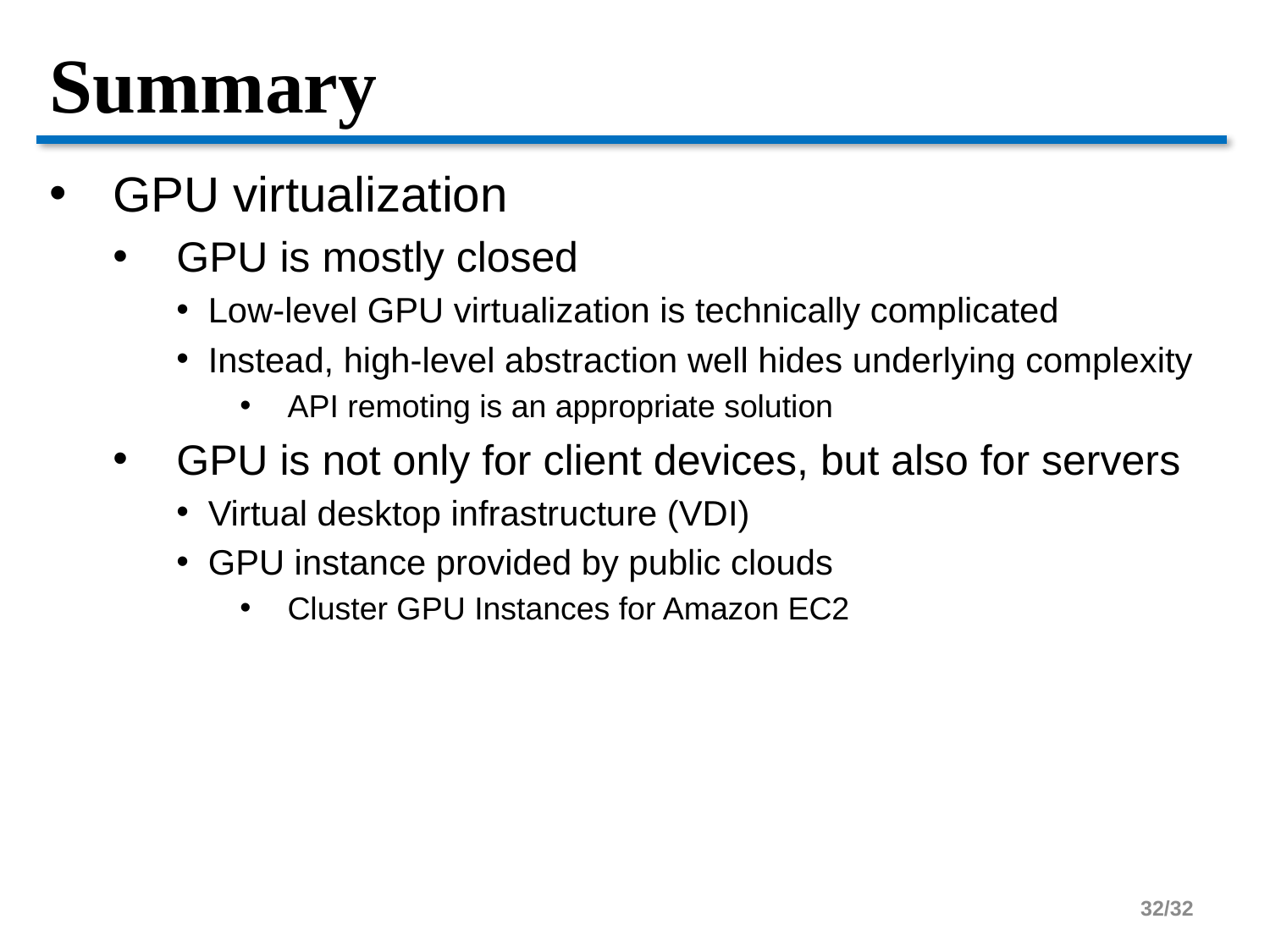

# Summary
GPU virtualization
GPU is mostly closed
Low-level GPU virtualization is technically complicated
Instead, high-level abstraction well hides underlying complexity
API remoting is an appropriate solution
GPU is not only for client devices, but also for servers
Virtual desktop infrastructure (VDI)
GPU instance provided by public clouds
Cluster GPU Instances for Amazon EC2

32/32